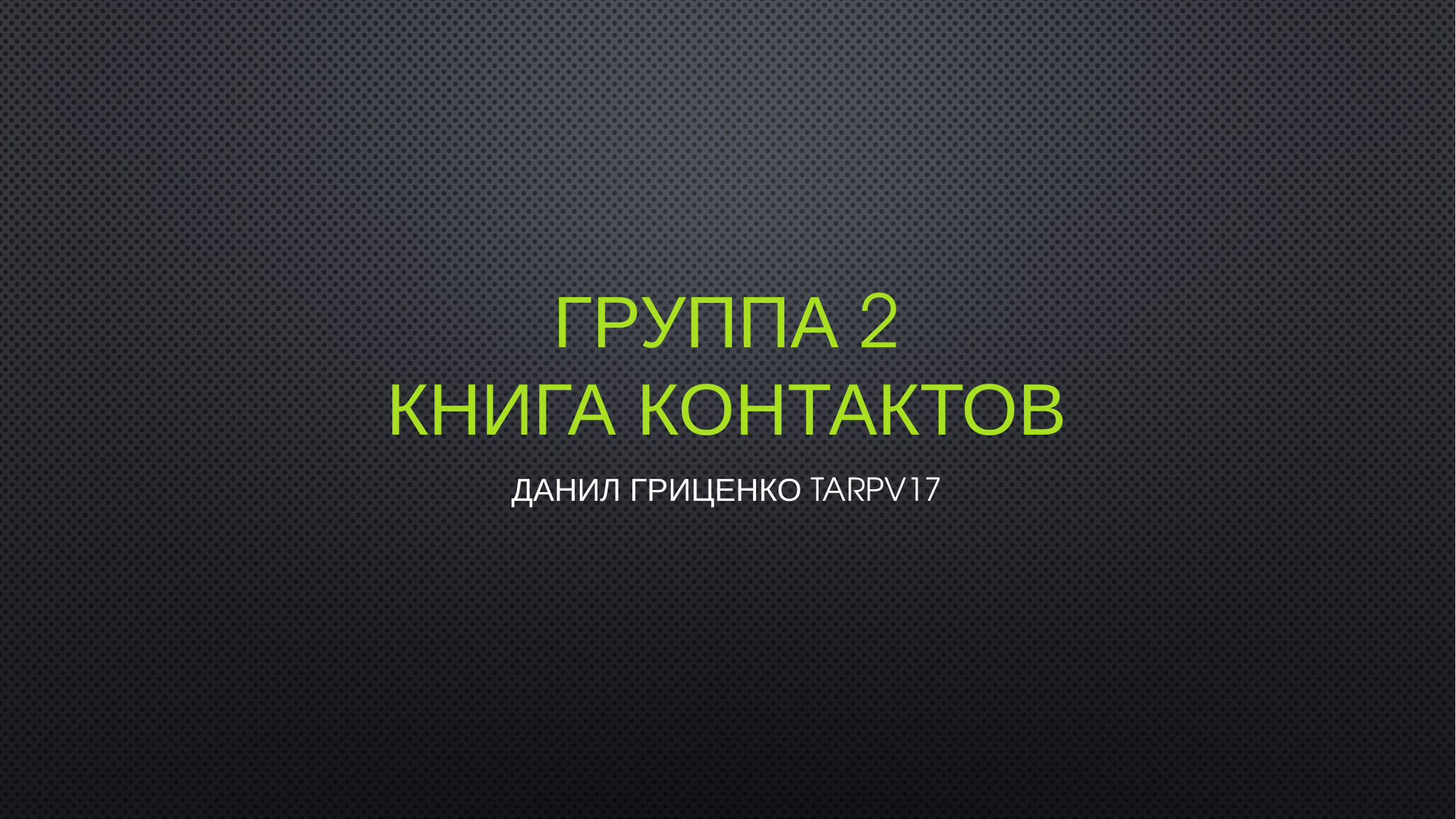

# ГРУППА 2 КНИГА КОНТАКТОВ
Данил Гриценко TARpv17